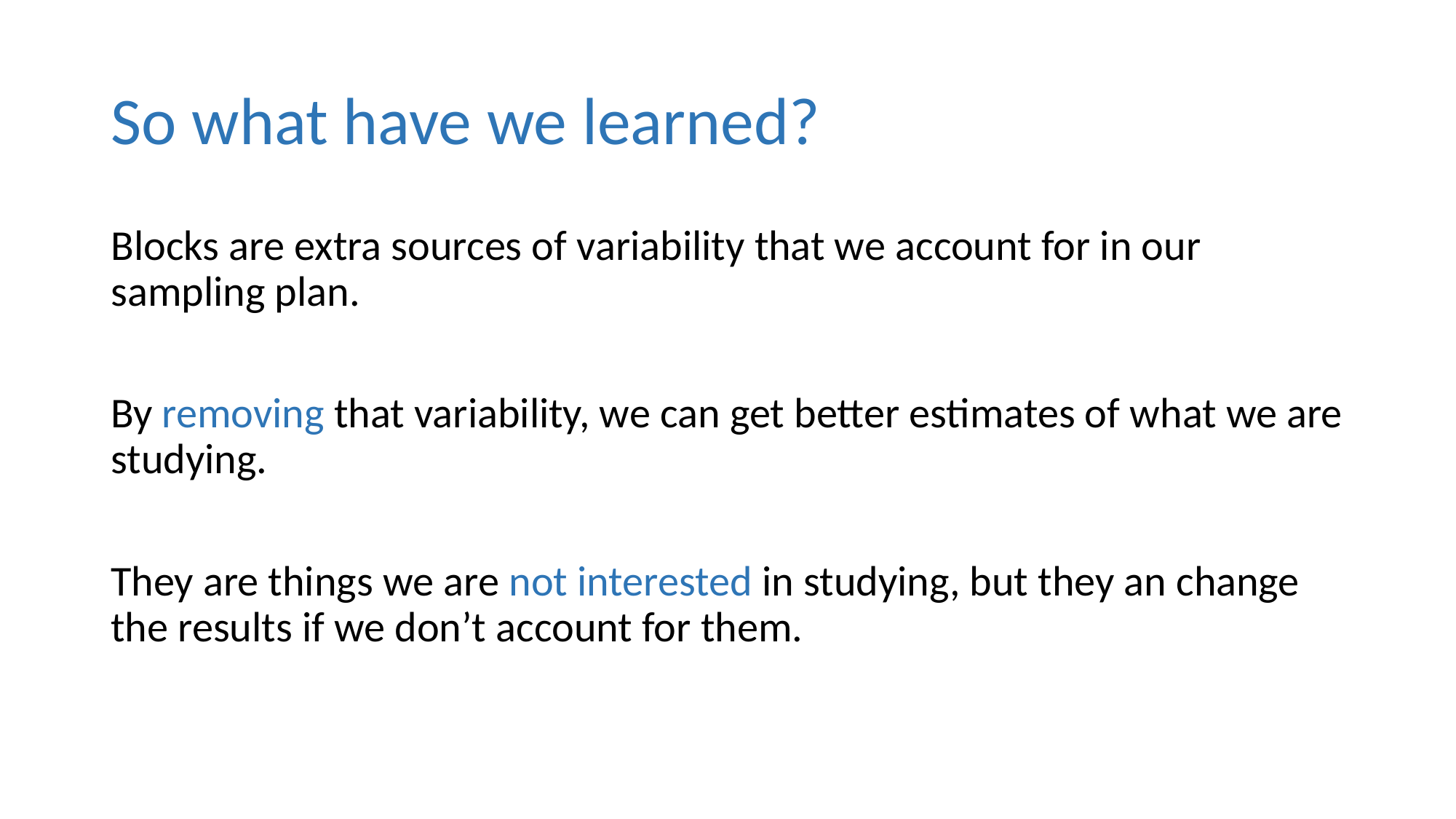

# So what have we learned?
Blocks are extra sources of variability that we account for in our sampling plan.

By removing that variability, we can get better estimates of what we are studying.

They are things we are not interested in studying, but they an change the results if we don’t account for them.